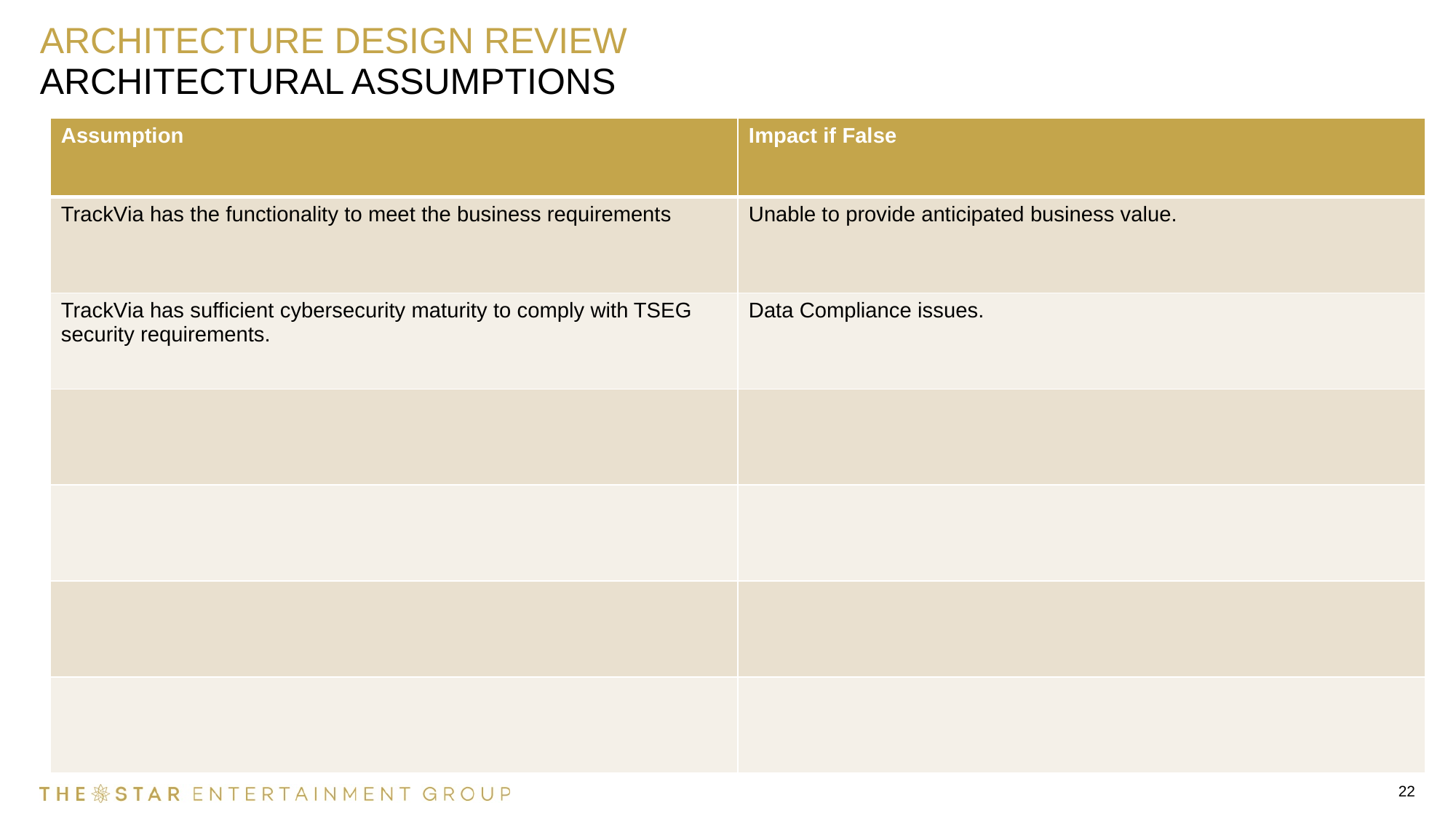

# Architecture Design Review
Architectural Assumptions
| Assumption | Impact if False |
| --- | --- |
| TrackVia has the functionality to meet the business requirements | Unable to provide anticipated business value. |
| TrackVia has sufficient cybersecurity maturity to comply with TSEG security requirements. | Data Compliance issues. |
|  |  |
|  |  |
|  |  |
|  |  |
22